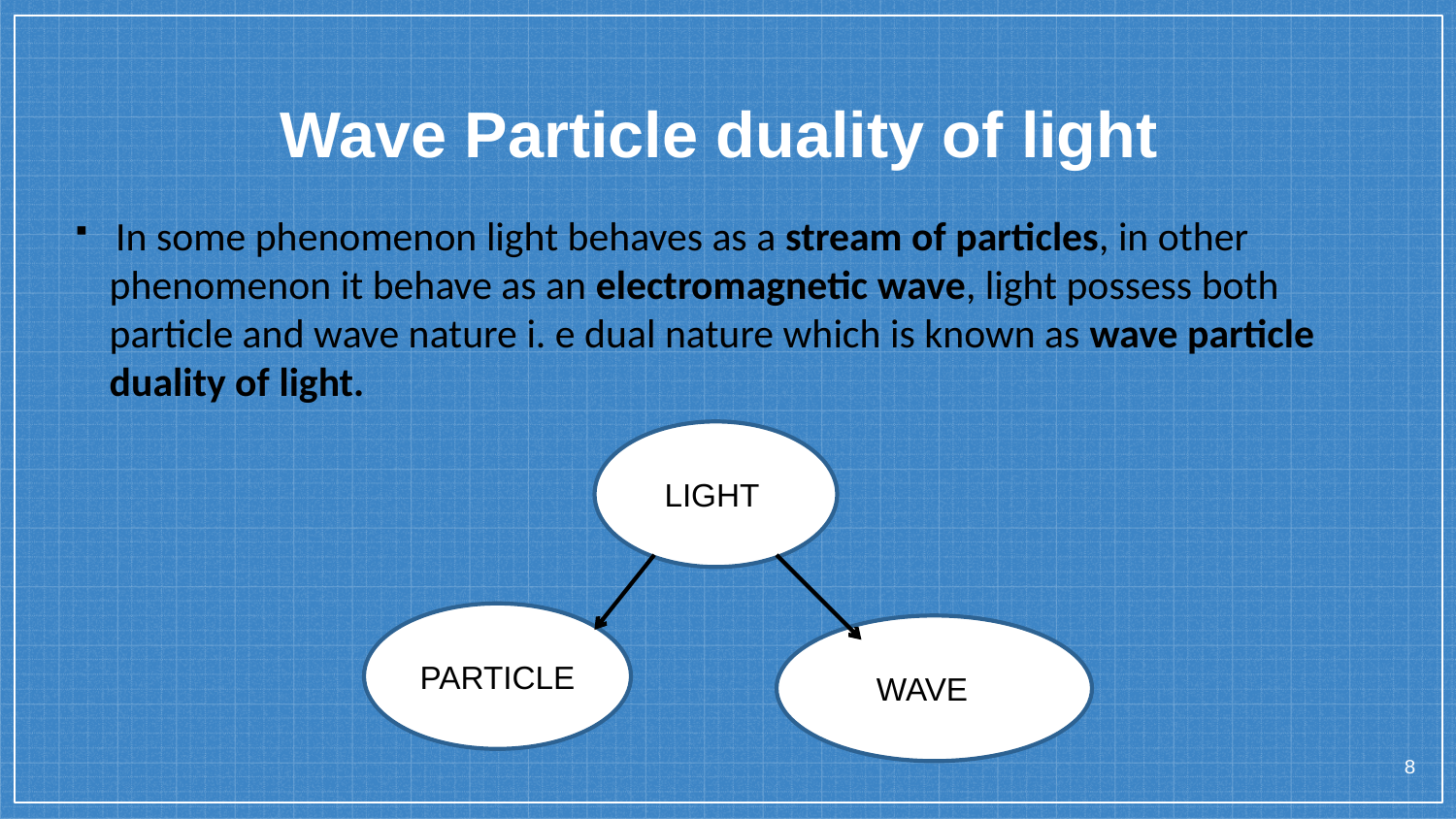

# Wave Particle duality of light
 In some phenomenon light behaves as a stream of particles, in other phenomenon it behave as an electromagnetic wave, light possess both particle and wave nature i. e dual nature which is known as wave particle duality of light.
LIGHT
PARTICLE
WAVE 0
8